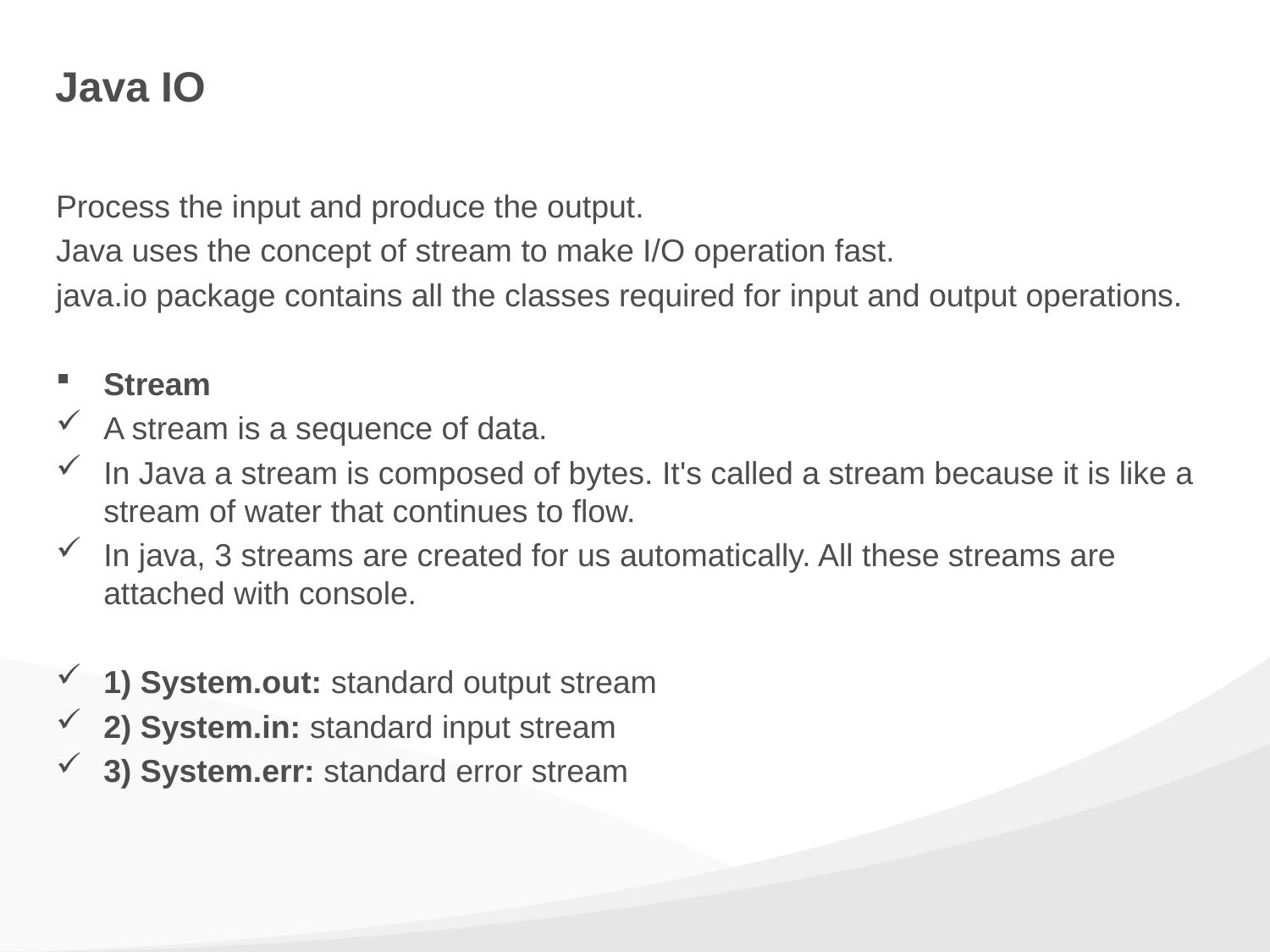

# Java IO
Process the input and produce the output.
Java uses the concept of stream to make I/O operation fast.
java.io package contains all the classes required for input and output operations.

Stream
A stream is a sequence of data.
In Java a stream is composed of bytes. It's called a stream because it is like a stream of water that continues to flow.
In java, 3 streams are created for us automatically. All these streams are attached with console.

1) System.out: standard output stream
2) System.in: standard input stream
3) System.err: standard error stream